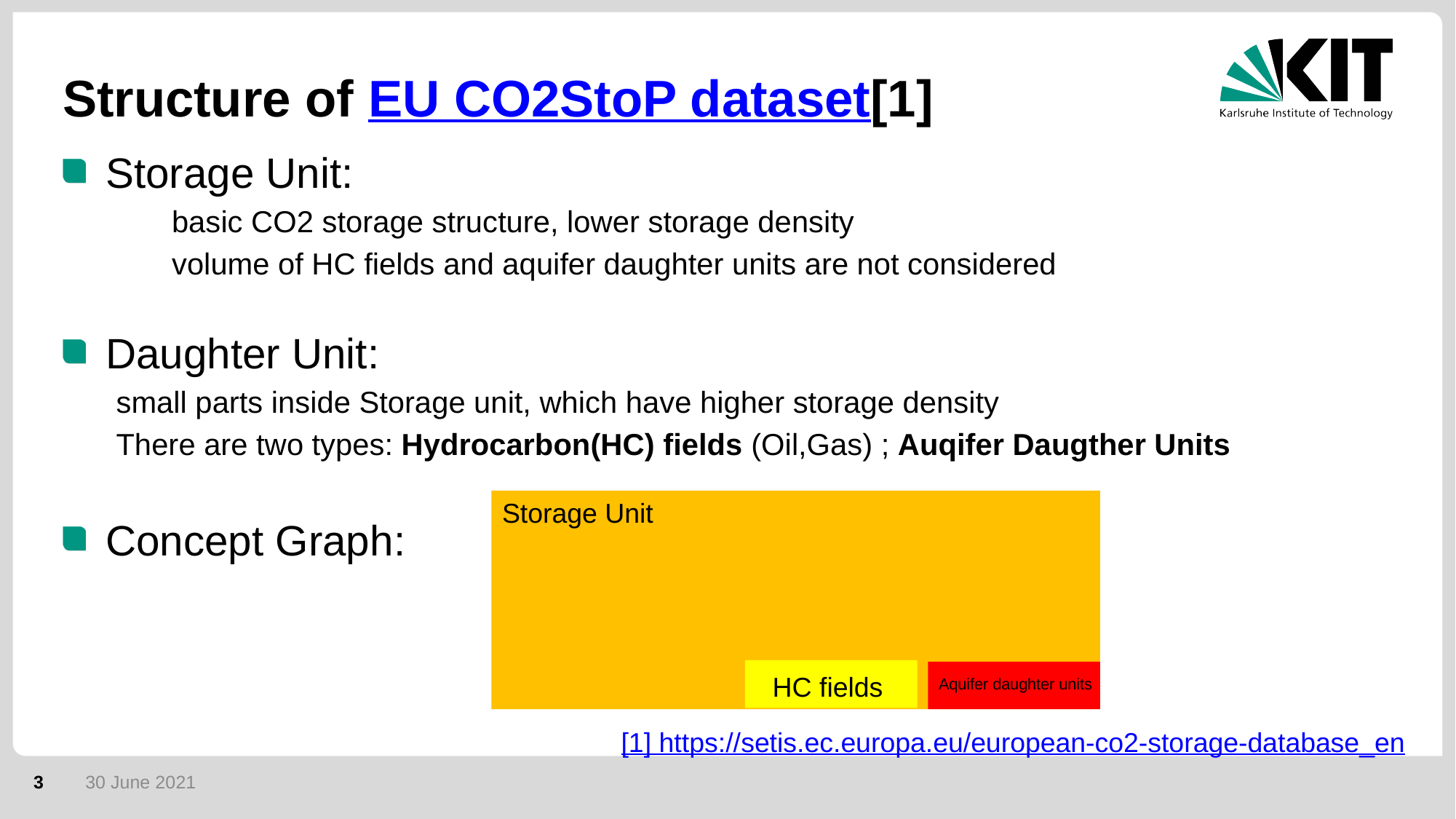

# Structure of EU CO2StoP dataset[1]
Storage Unit:
	basic CO2 storage structure, lower storage density
	volume of HC fields and aquifer daughter units are not considered

Daughter Unit:
small parts inside Storage unit, which have higher storage density
There are two types: Hydrocarbon(HC) fields (Oil,Gas) ; Auqifer Daugther Units

Concept Graph:

Storage Unit

HC fields
Aquifer daughter units
[1] https://setis.ec.europa.eu/european-co2-storage-database_en
3
30 June 2021